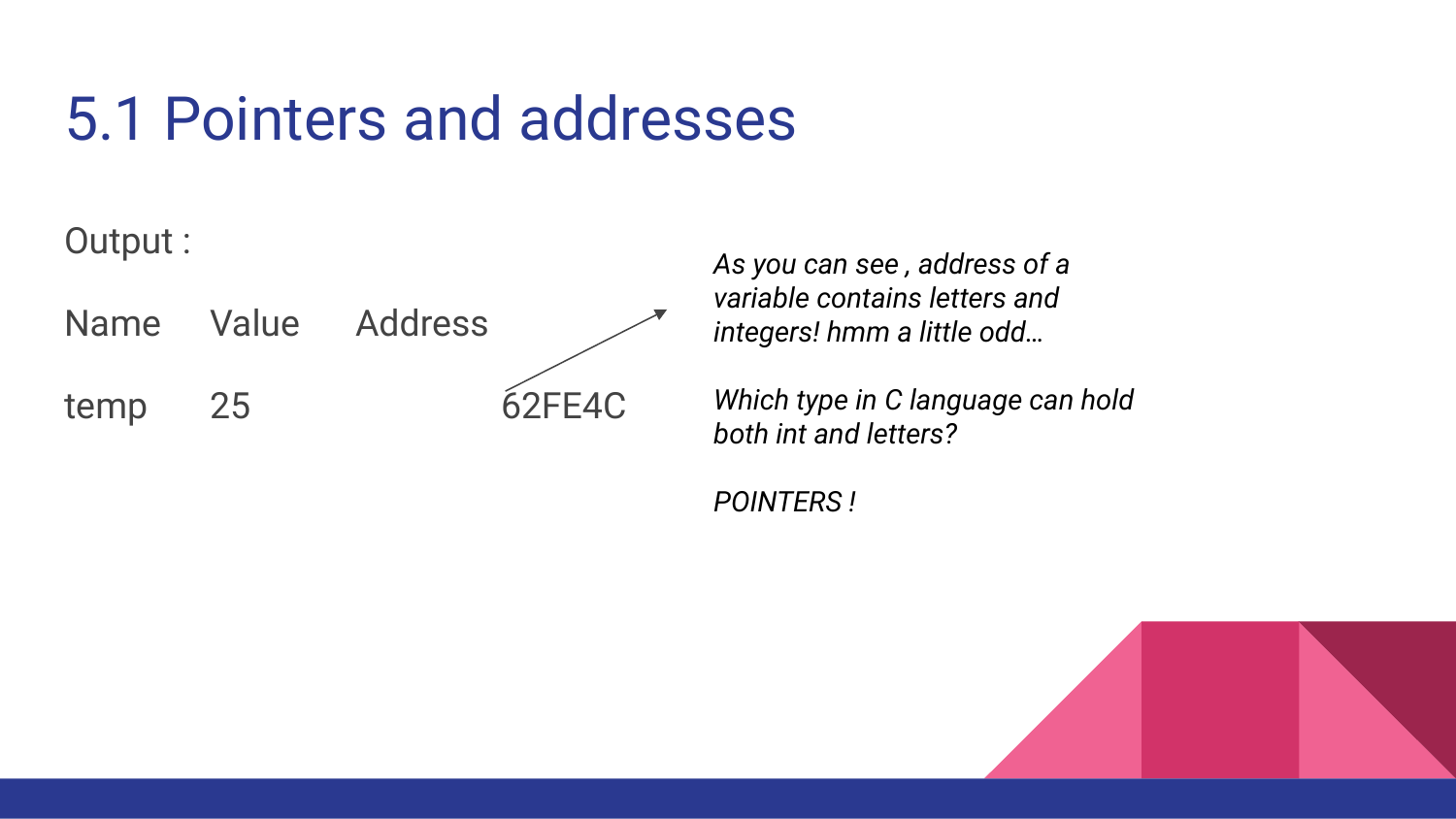

# 5.1 Pointers and addresses

Output :
Name	Value   	Address
temp	25  		62FE4C
As you can see , address of a variable contains letters and integers! hmm a little odd…

Which type in C language can hold both int and letters?

POINTERS !